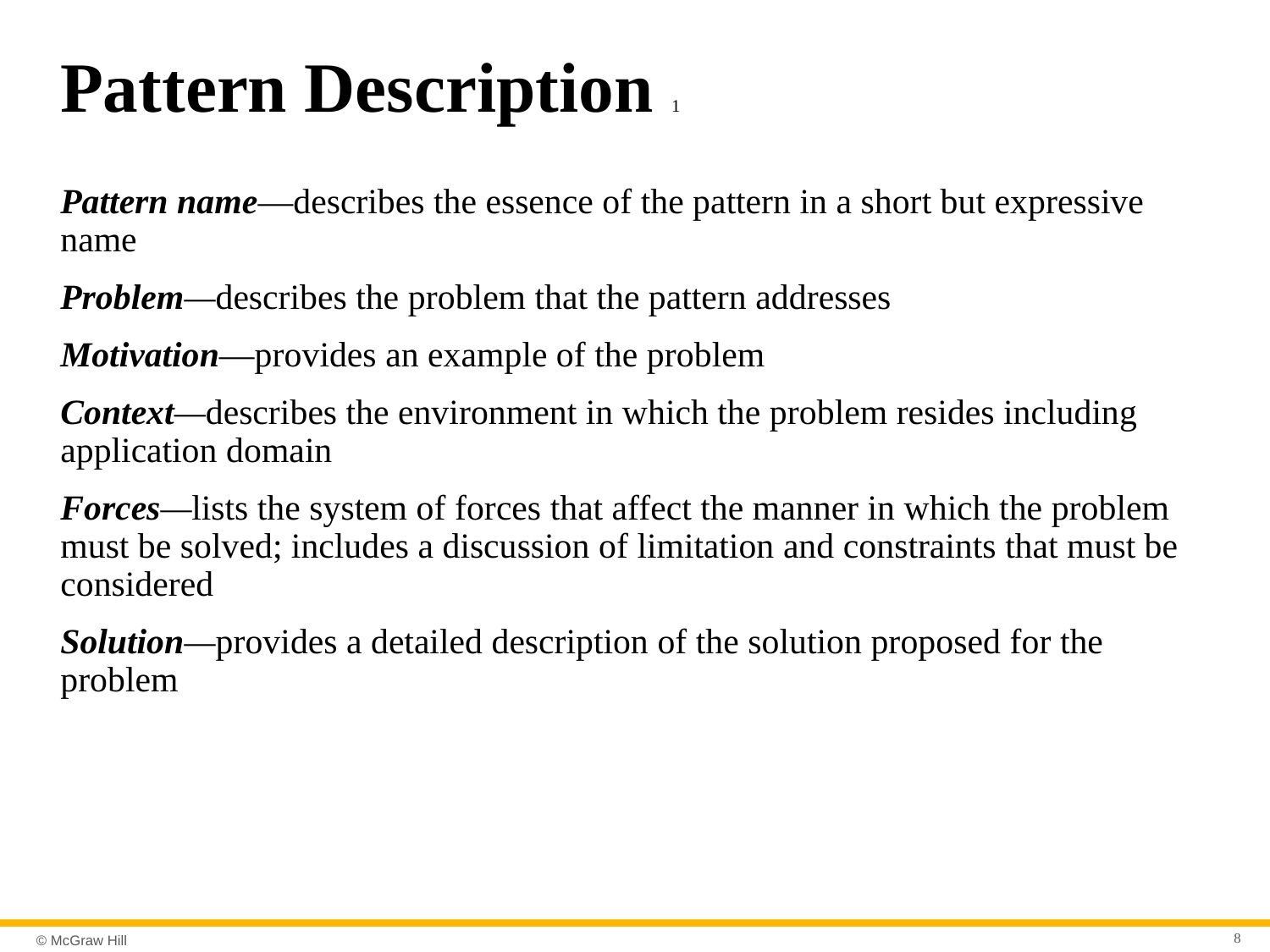

# Pattern Description 1
Pattern name—describes the essence of the pattern in a short but expressive name
Problem—describes the problem that the pattern addresses
Motivation—provides an example of the problem
Context—describes the environment in which the problem resides including application domain
Forces—lists the system of forces that affect the manner in which the problem must be solved; includes a discussion of limitation and constraints that must be considered
Solution—provides a detailed description of the solution proposed for the problem
8